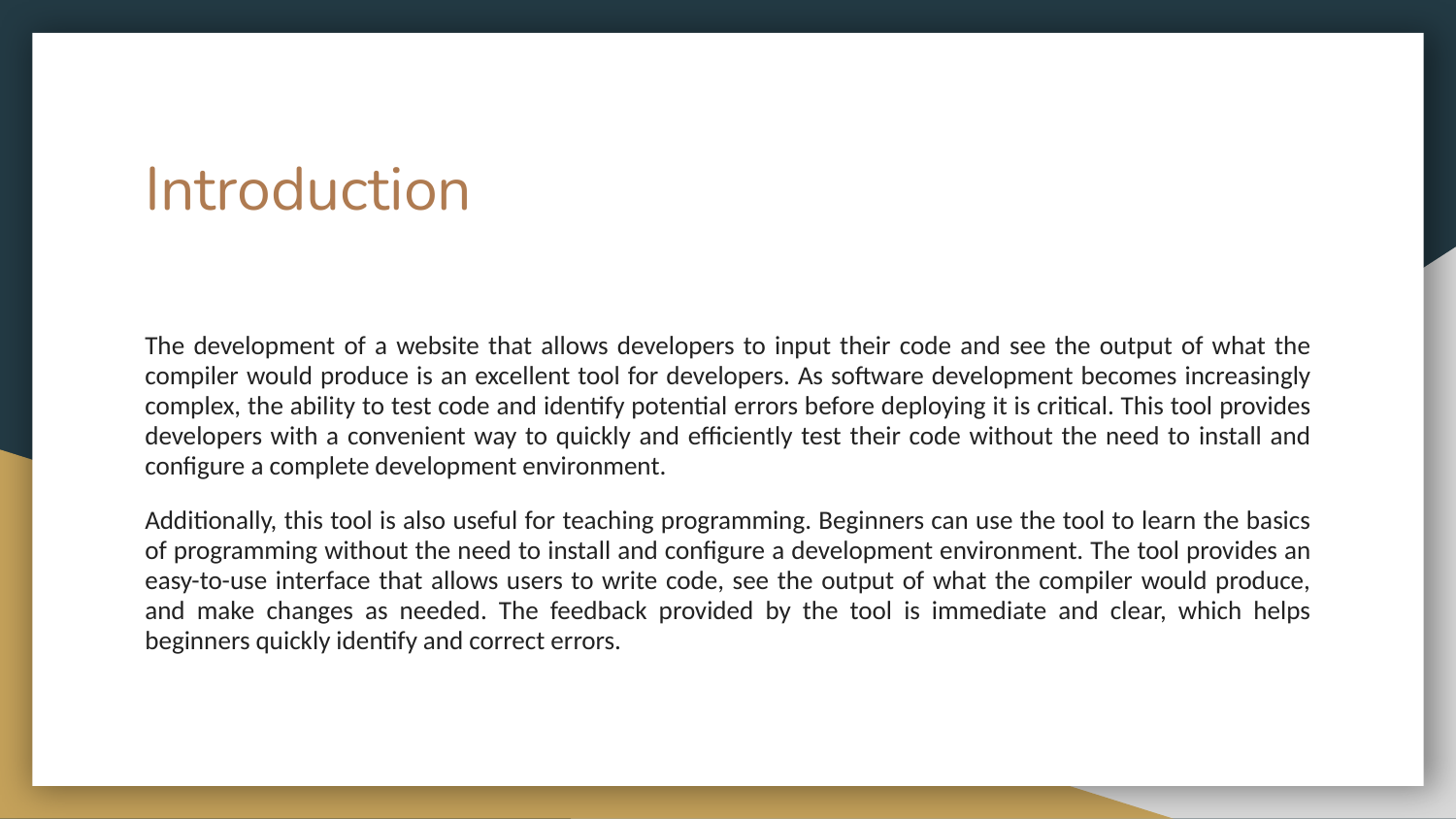

# Introduction
The development of a website that allows developers to input their code and see the output of what the compiler would produce is an excellent tool for developers. As software development becomes increasingly complex, the ability to test code and identify potential errors before deploying it is critical. This tool provides developers with a convenient way to quickly and efficiently test their code without the need to install and configure a complete development environment.
Additionally, this tool is also useful for teaching programming. Beginners can use the tool to learn the basics of programming without the need to install and configure a development environment. The tool provides an easy-to-use interface that allows users to write code, see the output of what the compiler would produce, and make changes as needed. The feedback provided by the tool is immediate and clear, which helps beginners quickly identify and correct errors.